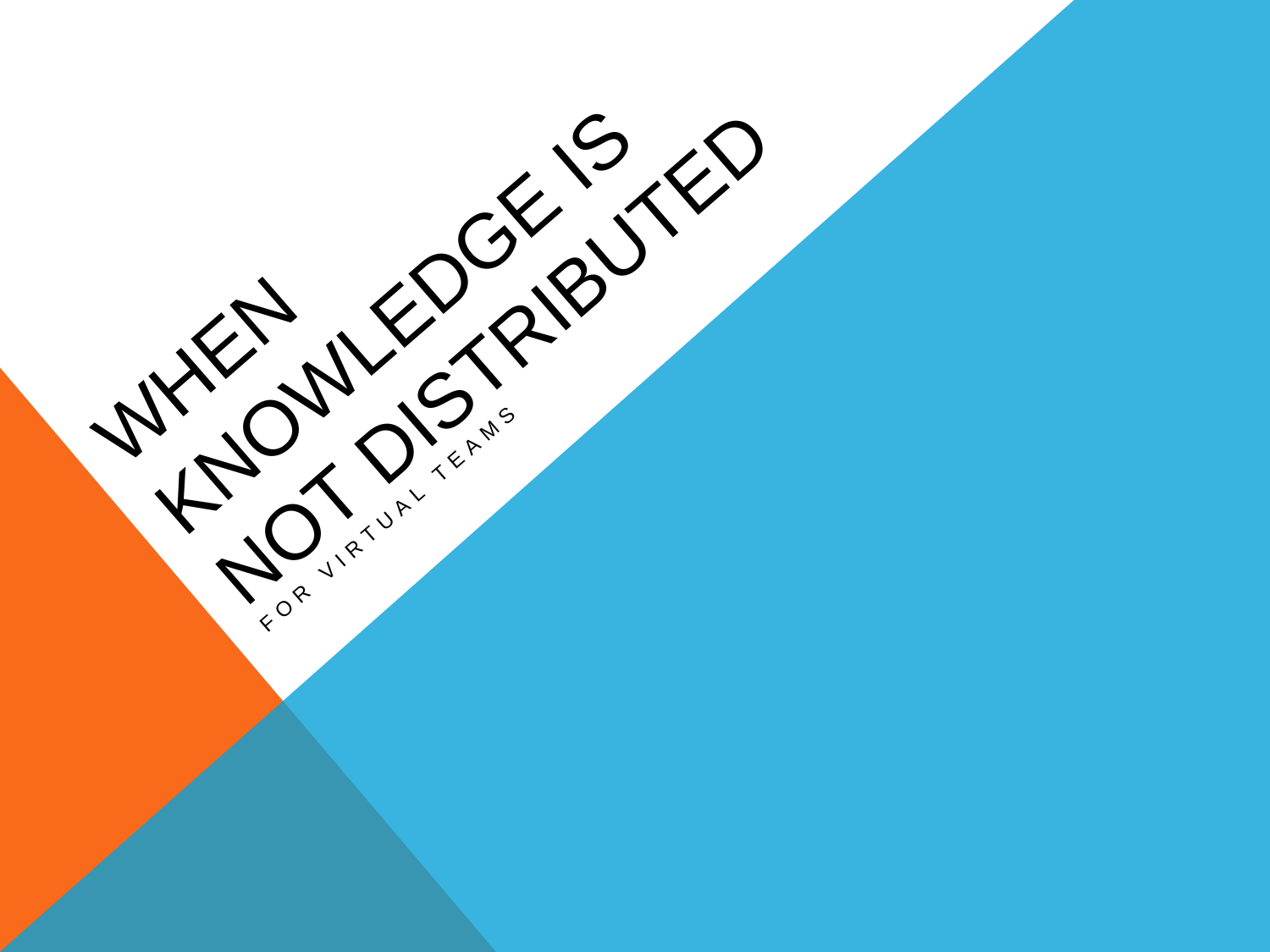

# When knowledge is not distributed
For virtual teams